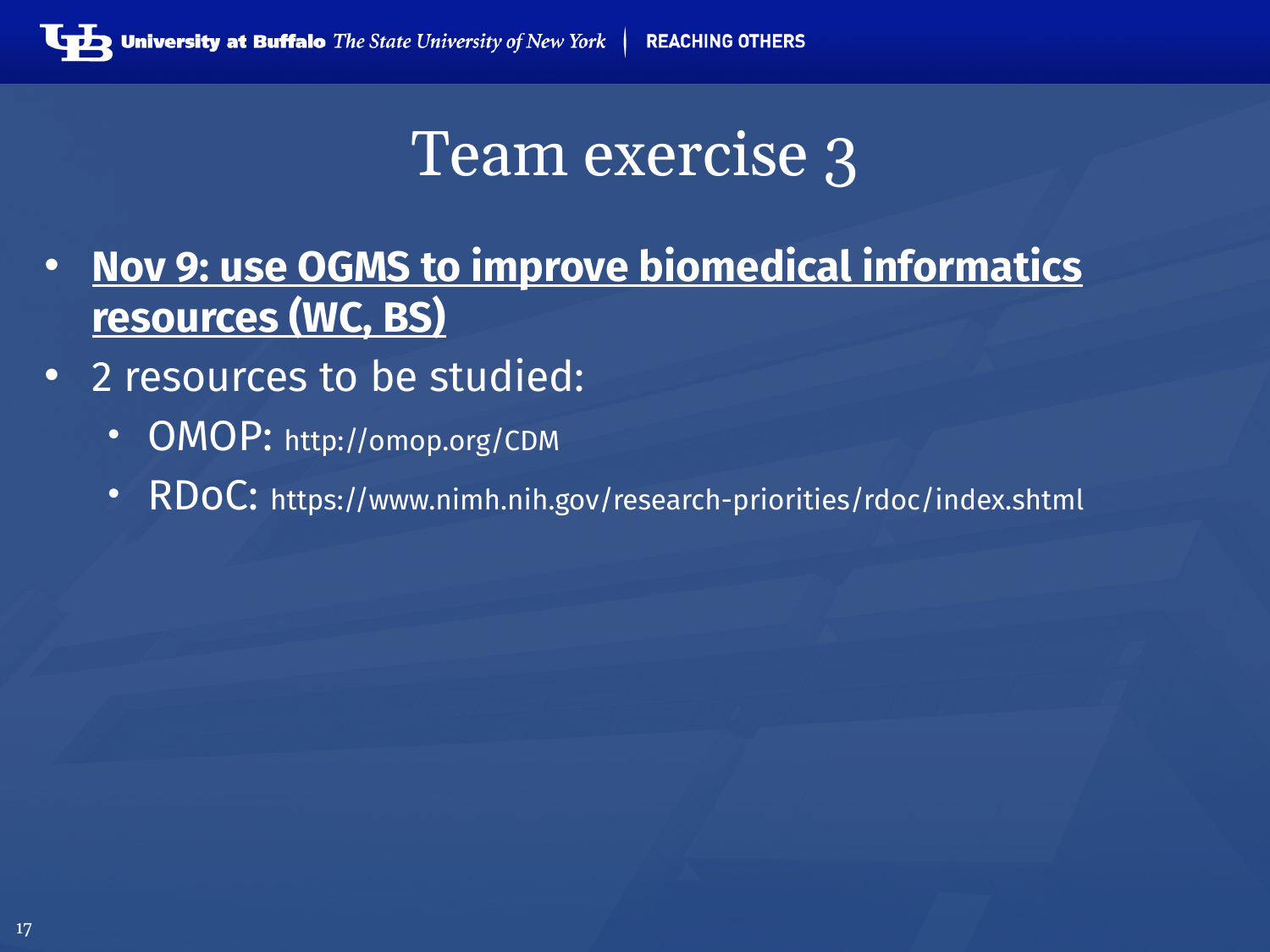

# Team exercise 3
Nov 9: use OGMS to improve biomedical informatics resources (WC, BS)
2 resources to be studied:
OMOP: http://omop.org/CDM
RDoC: https://www.nimh.nih.gov/research-priorities/rdoc/index.shtml